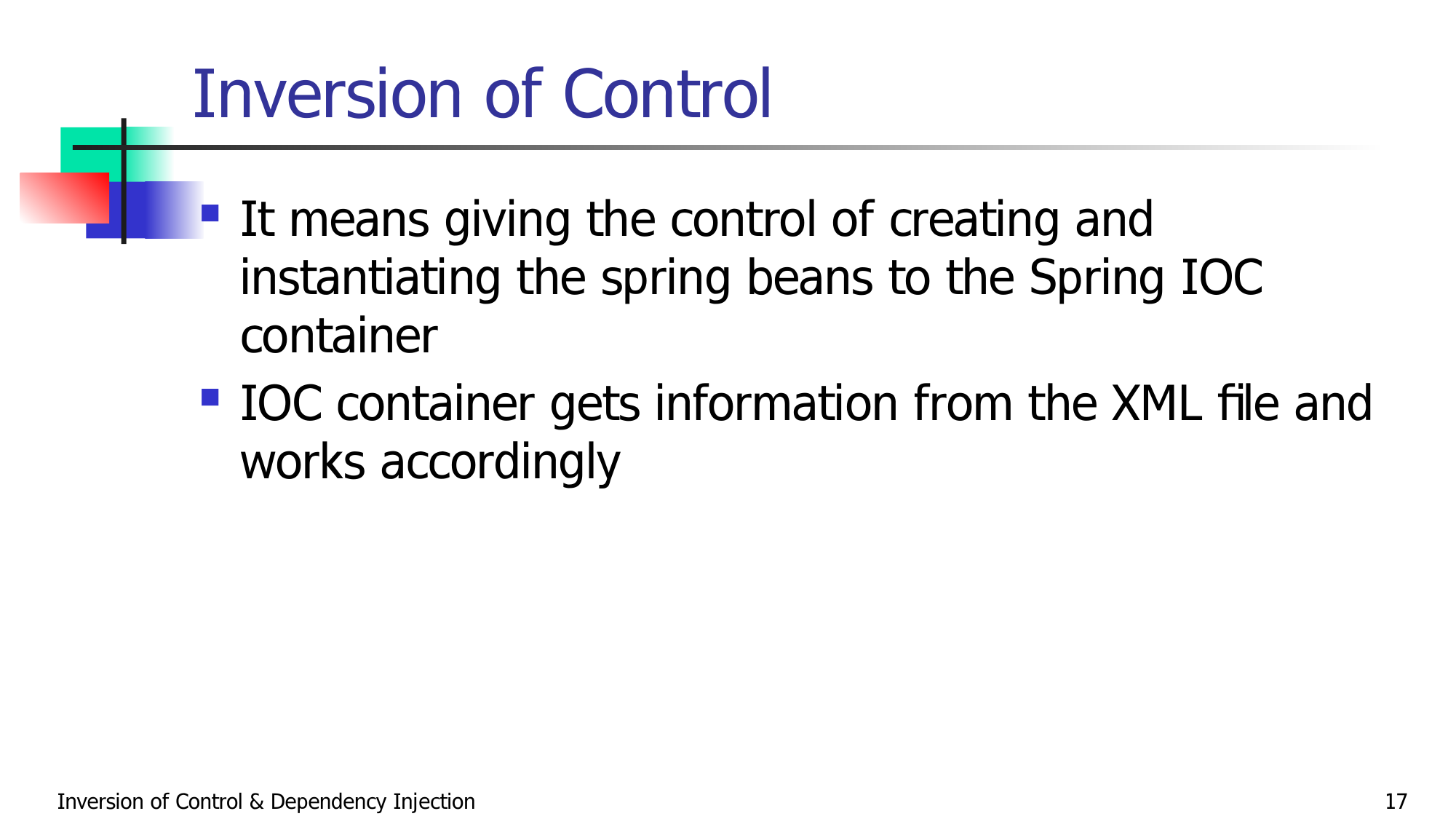

# Inversion of Control
It means giving the control of creating and instantiating the spring beans to the Spring IOC container
IOC container gets information from the XML file and works accordingly

Inversion of Control & Dependency Injection
17